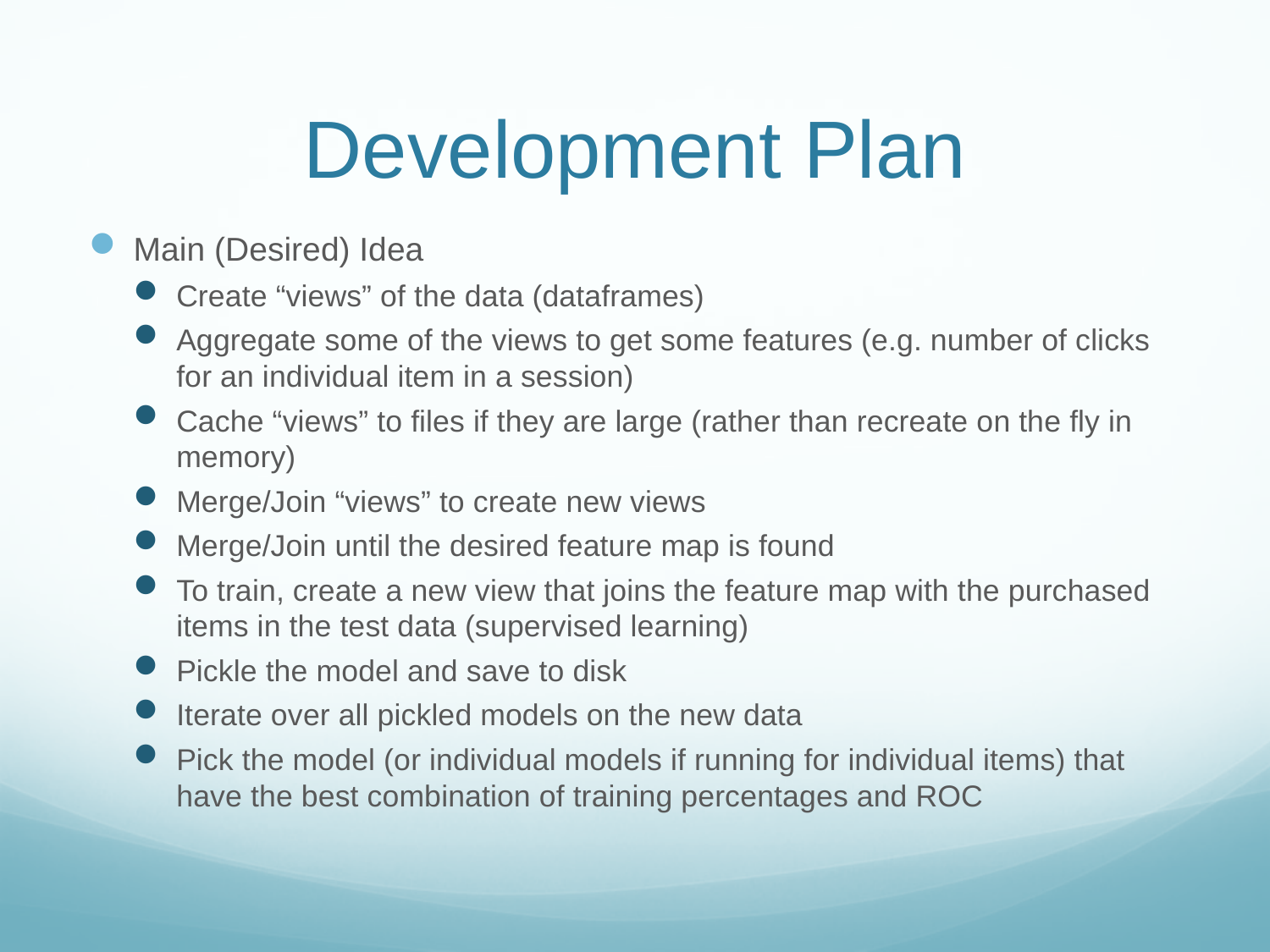

# Development Plan
Main (Desired) Idea
Create “views” of the data (dataframes)
Aggregate some of the views to get some features (e.g. number of clicks for an individual item in a session)
Cache “views” to files if they are large (rather than recreate on the fly in memory)
Merge/Join “views” to create new views
Merge/Join until the desired feature map is found
To train, create a new view that joins the feature map with the purchased items in the test data (supervised learning)
Pickle the model and save to disk
Iterate over all pickled models on the new data
Pick the model (or individual models if running for individual items) that have the best combination of training percentages and ROC